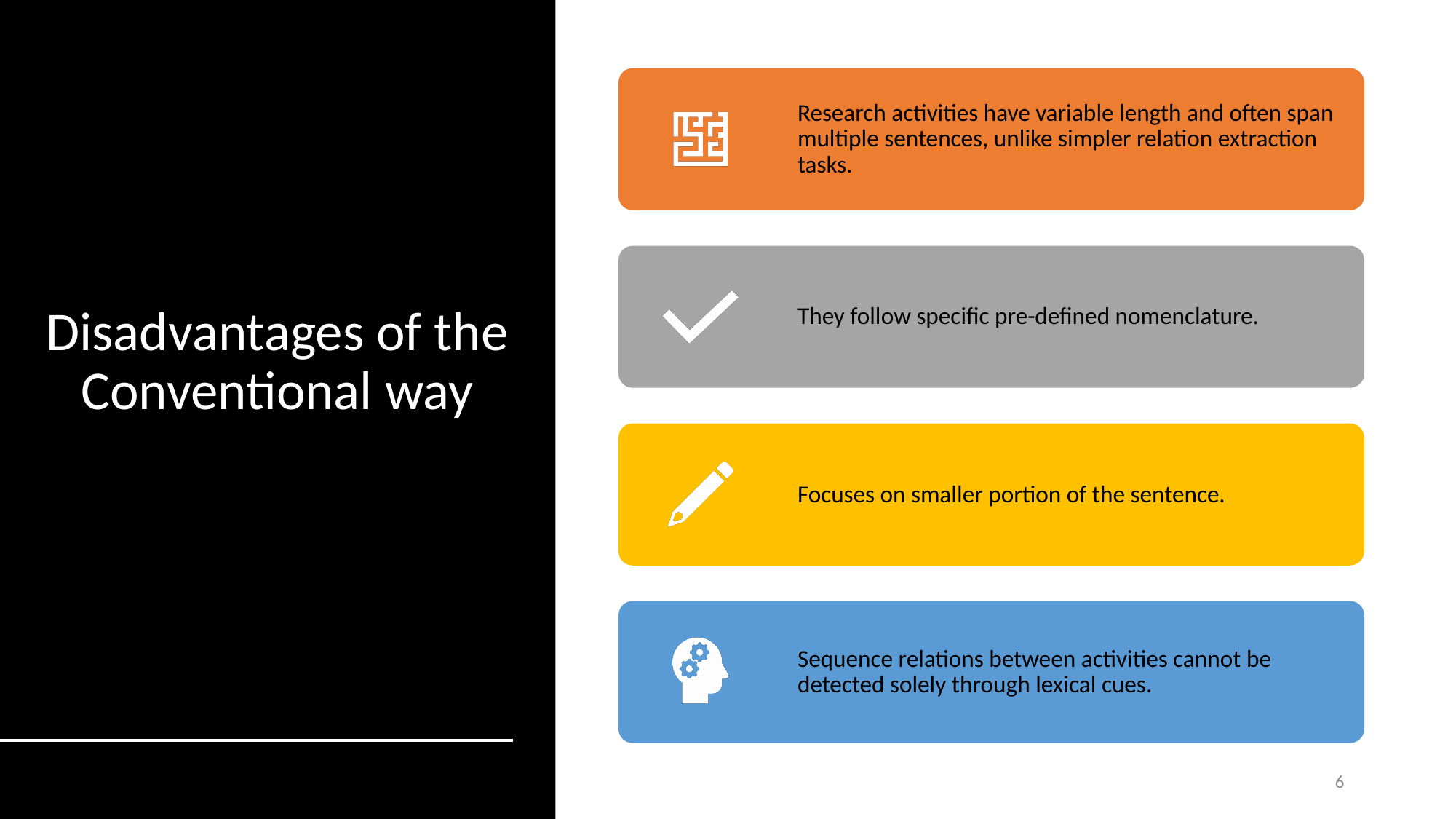

# Disadvantages of the Conventional way
Research activities have variable length and often span multiple sentences, unlike simpler relation extraction tasks.
They follow specific pre-defined nomenclature.
Focuses on smaller portion of the sentence.
Sequence relations between activities cannot be detected solely through lexical cues.
6